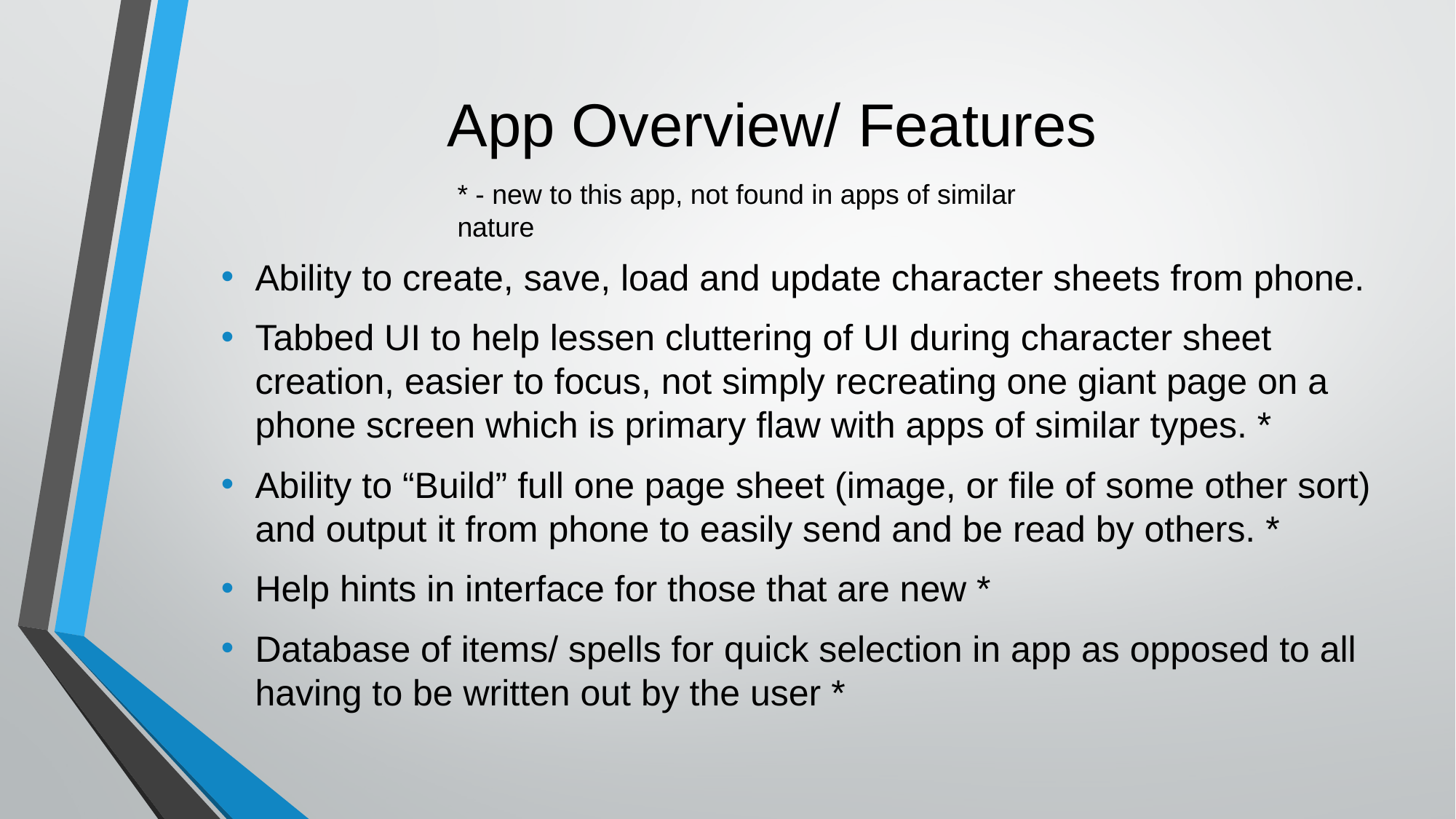

# App Overview/ Features
* - new to this app, not found in apps of similar nature
Ability to create, save, load and update character sheets from phone.
Tabbed UI to help lessen cluttering of UI during character sheet creation, easier to focus, not simply recreating one giant page on a phone screen which is primary flaw with apps of similar types. *
Ability to “Build” full one page sheet (image, or file of some other sort) and output it from phone to easily send and be read by others. *
Help hints in interface for those that are new *
Database of items/ spells for quick selection in app as opposed to all having to be written out by the user *